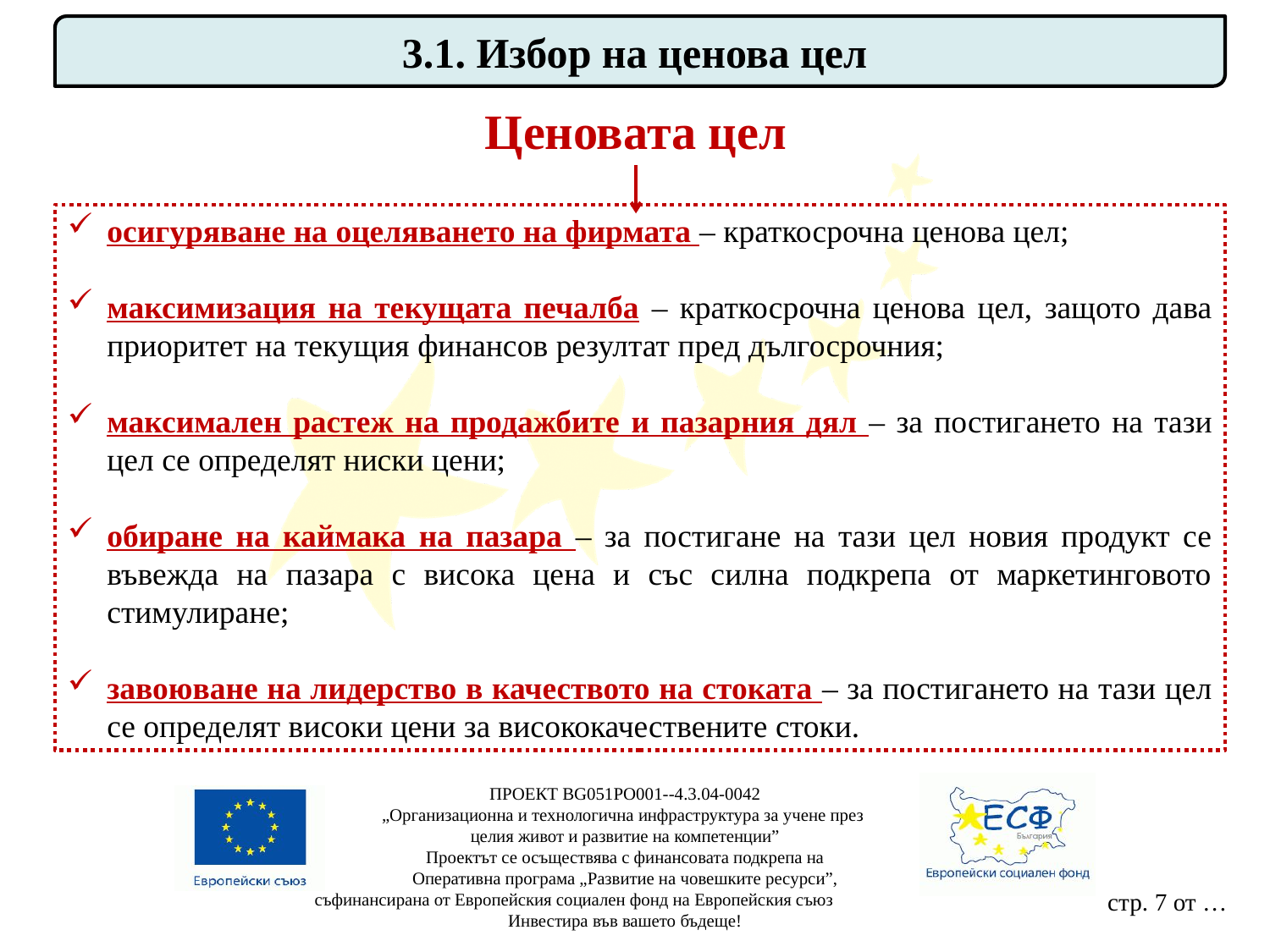

3.1. Избор на ценова цел
Ценовата цел
осигуряване на оцеляването на фирмата – краткосрочна ценова цел;

максимизация на текущата печалба – краткосрочна ценова цел, защото дава приоритет на текущия финансов резултат пред дългосрочния;

максимален растеж на продажбите и пазарния дял – за постигането на тази цел се определят ниски цени;

обиране на каймака на пазара – за постигане на тази цел новия продукт се въвежда на пазара с висока цена и със силна подкрепа от маркетинговото стимулиране;

завоюване на лидерство в качеството на стоката – за постигането на тази цел се определят високи цени за висококачествените стоки.
ПРОЕКТ BG051PO001--4.3.04-0042
„Организационна и технологична инфраструктура за учене през
целия живот и развитие на компетенции”
Проектът се осъществява с финансовата подкрепа на
Оперативна програма „Развитие на човешките ресурси”,
съфинансирана от Европейския социален фонд на Европейския съюз
Инвестира във вашето бъдеще!